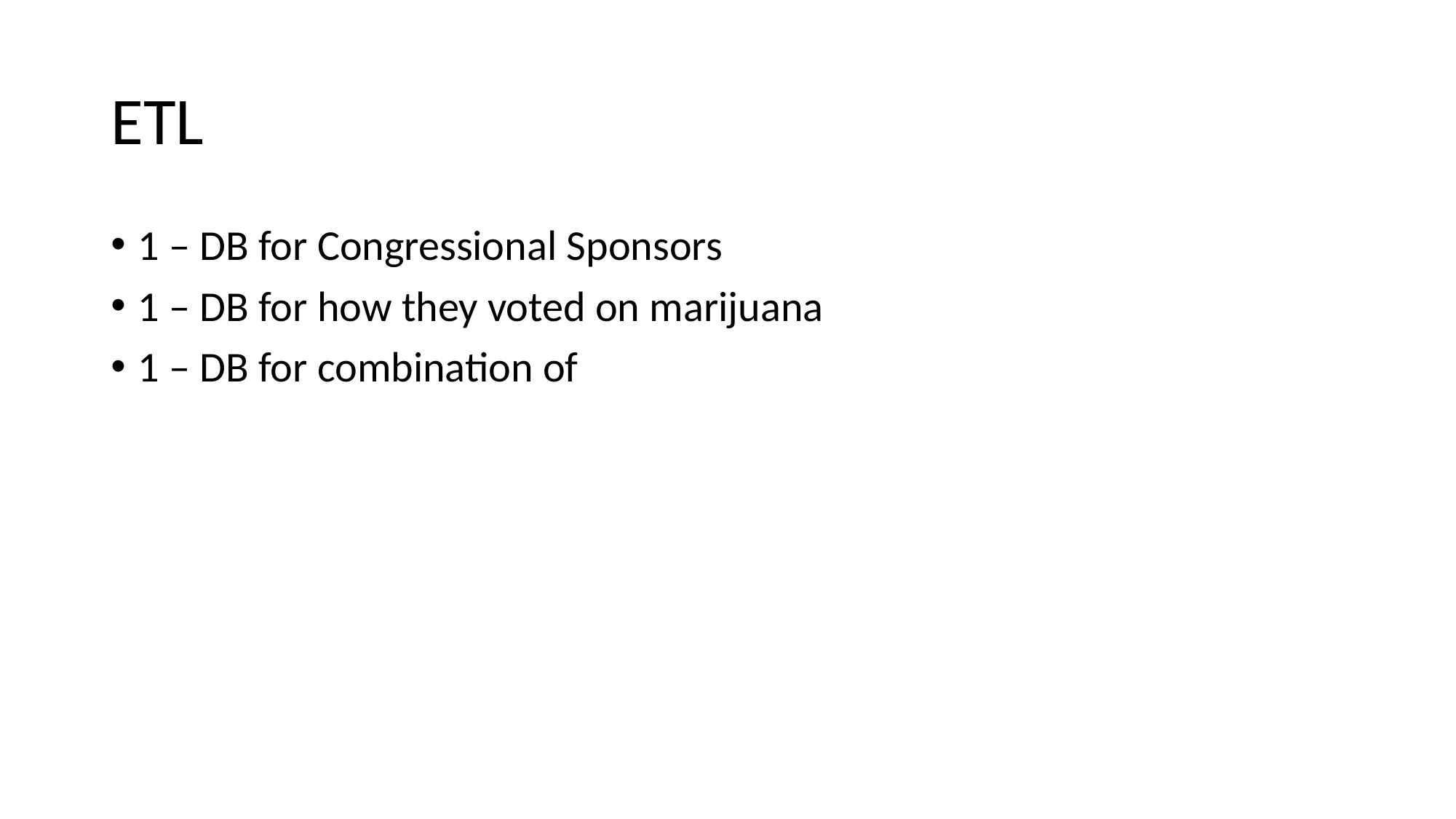

# ETL
1 – DB for Congressional Sponsors
1 – DB for how they voted on marijuana
1 – DB for combination of